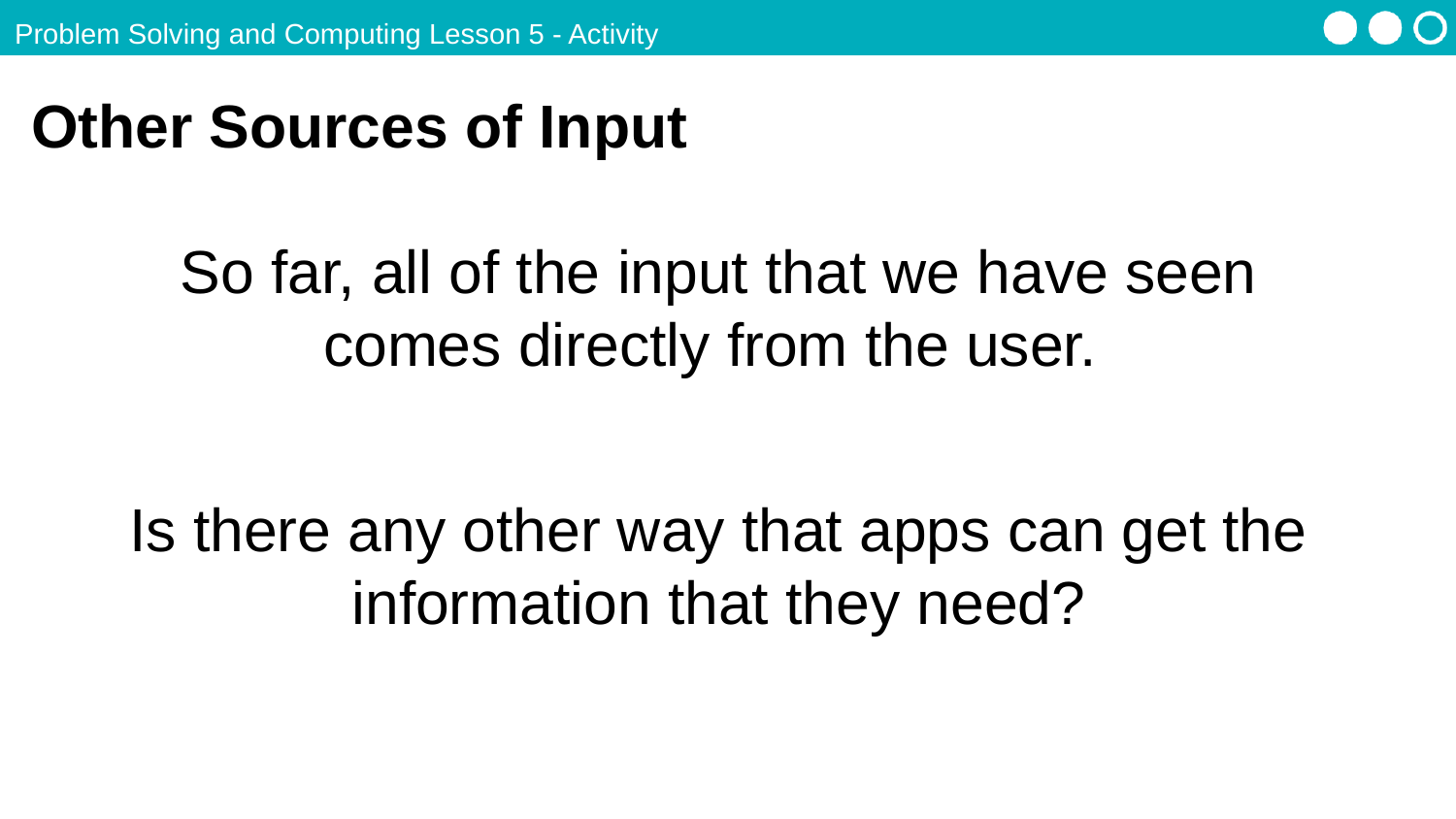

Problem Solving and Computing Lesson 5 - Activity
Other Sources of Input

So far, all of the input that we have seen comes directly from the user.

Is there any other way that apps can get the information that they need?